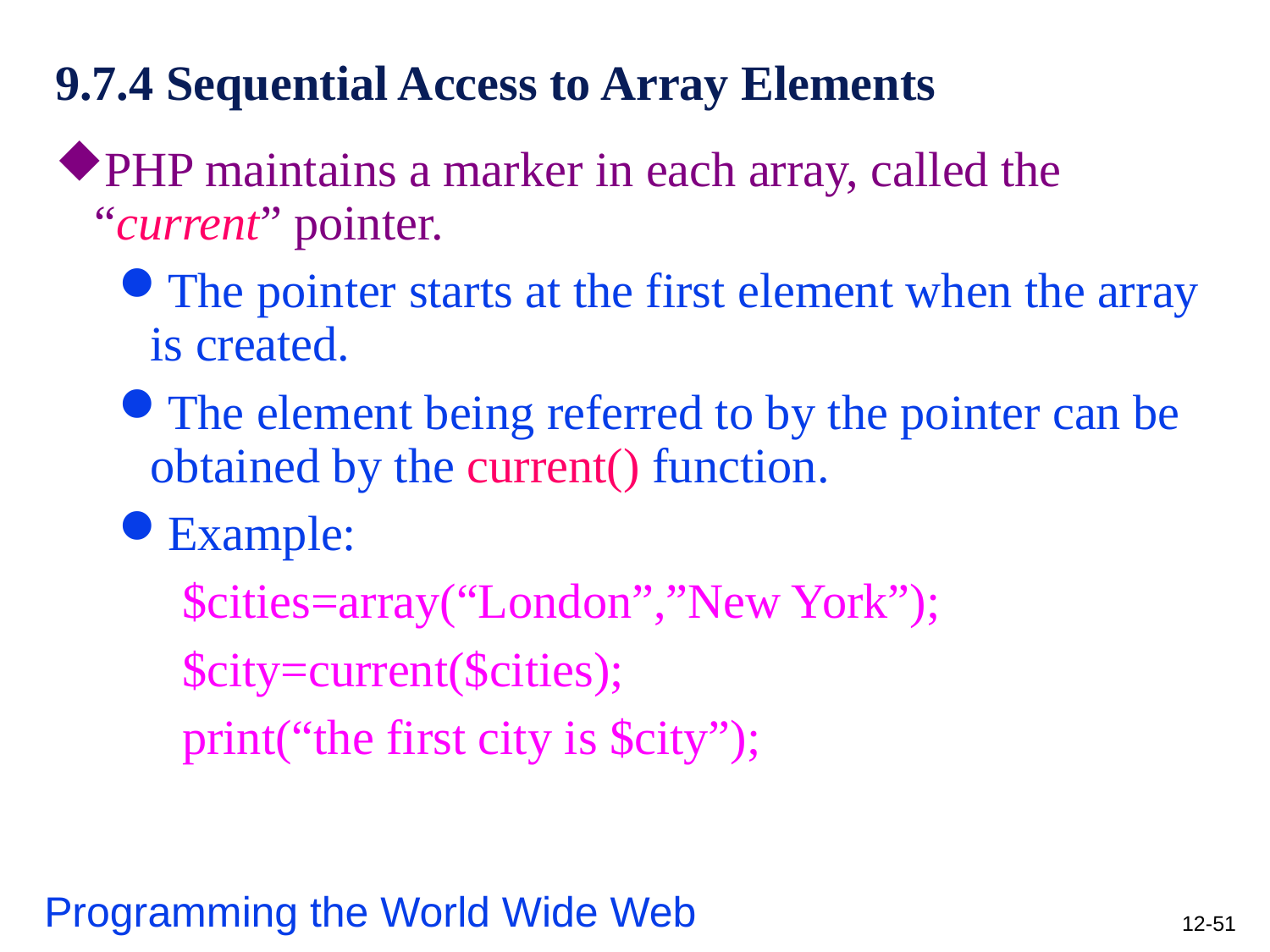

# 9.7.4 Sequential Access to Array Elements
PHP maintains a marker in each array, called the “current” pointer.
The pointer starts at the first element when the array is created.
The element being referred to by the pointer can be obtained by the current() function.
Example:
$cities=array(“London”,”New York”);
$city=current($cities);
print(“the first city is $city”);